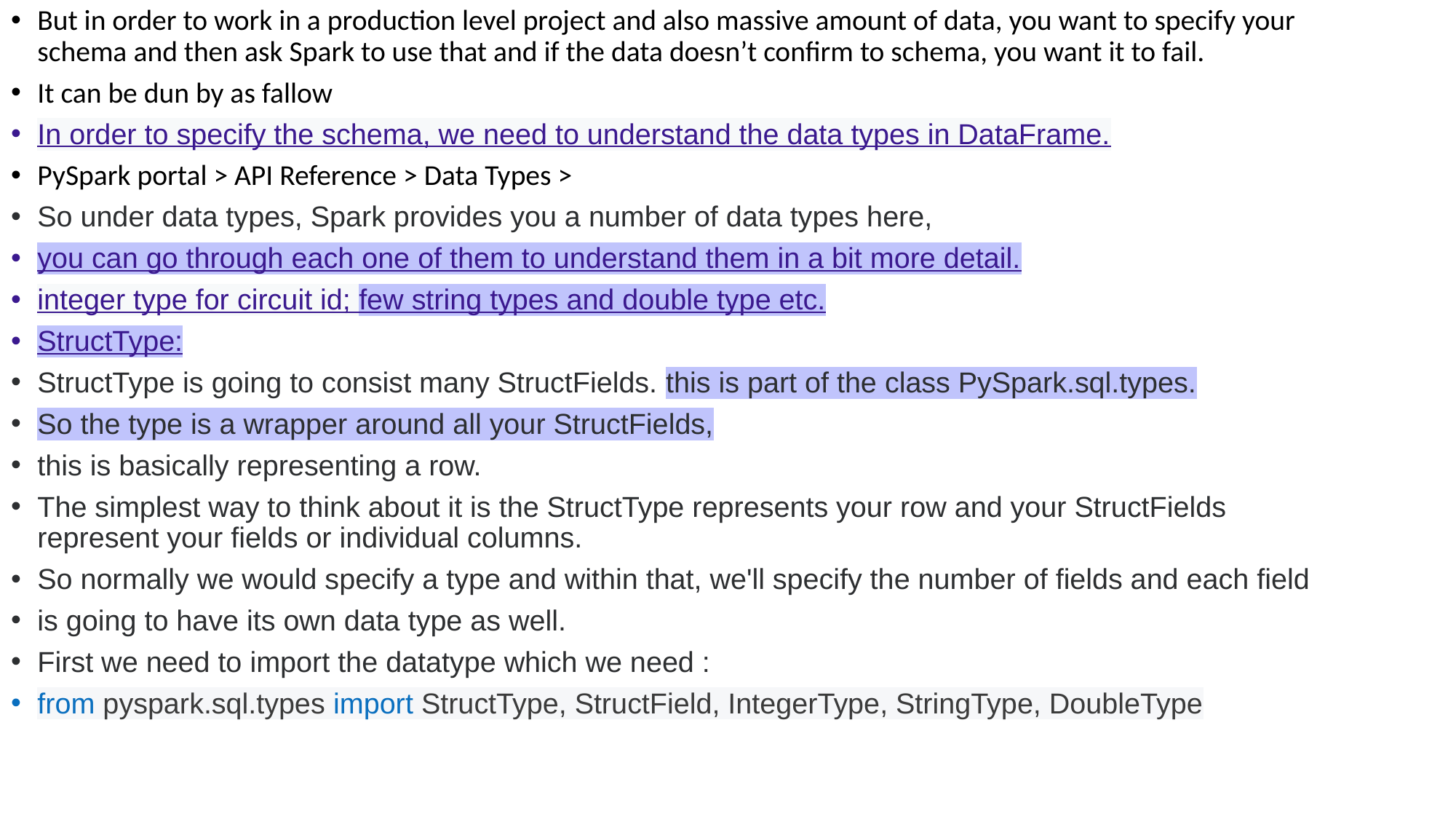

But in order to work in a production level project and also massive amount of data, you want to specify your schema and then ask Spark to use that and if the data doesn’t confirm to schema, you want it to fail.
It can be dun by as fallow
In order to specify the schema, we need to understand the data types in DataFrame.
PySpark portal > API Reference > Data Types >
So under data types, Spark provides you a number of data types here,
you can go through each one of them to understand them in a bit more detail.
integer type for circuit id; few string types and double type etc.
StructType:
StructType is going to consist many StructFields. this is part of the class PySpark.sql.types.
So the type is a wrapper around all your StructFields,
this is basically representing a row.
The simplest way to think about it is the StructType represents your row and your StructFields represent your fields or individual columns.
So normally we would specify a type and within that, we'll specify the number of fields and each field
is going to have its own data type as well.
First we need to import the datatype which we need :
from pyspark.sql.types import StructType, StructField, IntegerType, StringType, DoubleType